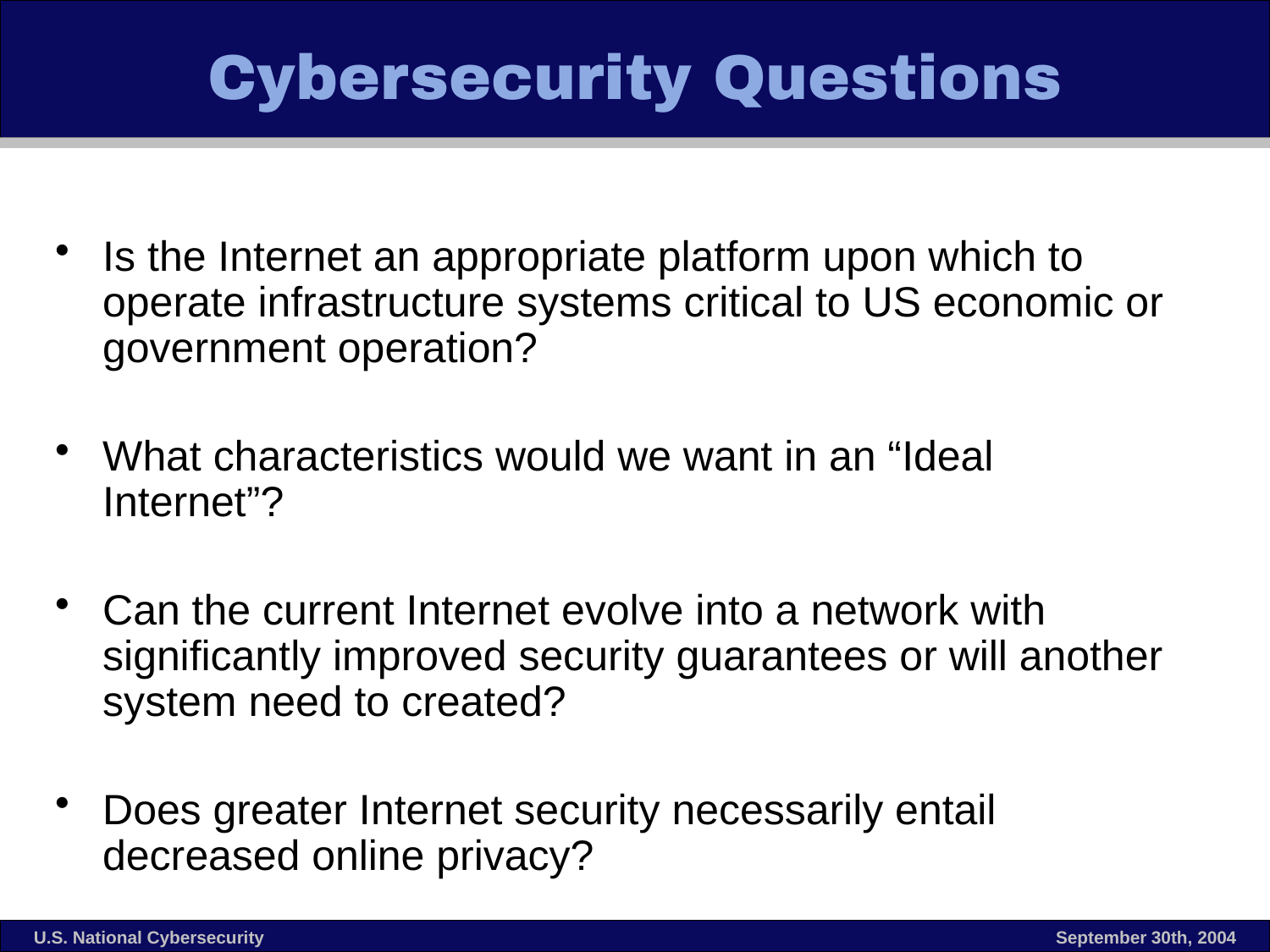

# Cybersecurity Questions

Is the Internet an appropriate platform upon which to operate infrastructure systems critical to US economic or government operation?

What characteristics would we want in an “Ideal Internet”?

Can the current Internet evolve into a network with significantly improved security guarantees or will another system need to created?

Does greater Internet security necessarily entail decreased online privacy?

U.S. National Cybersecurity